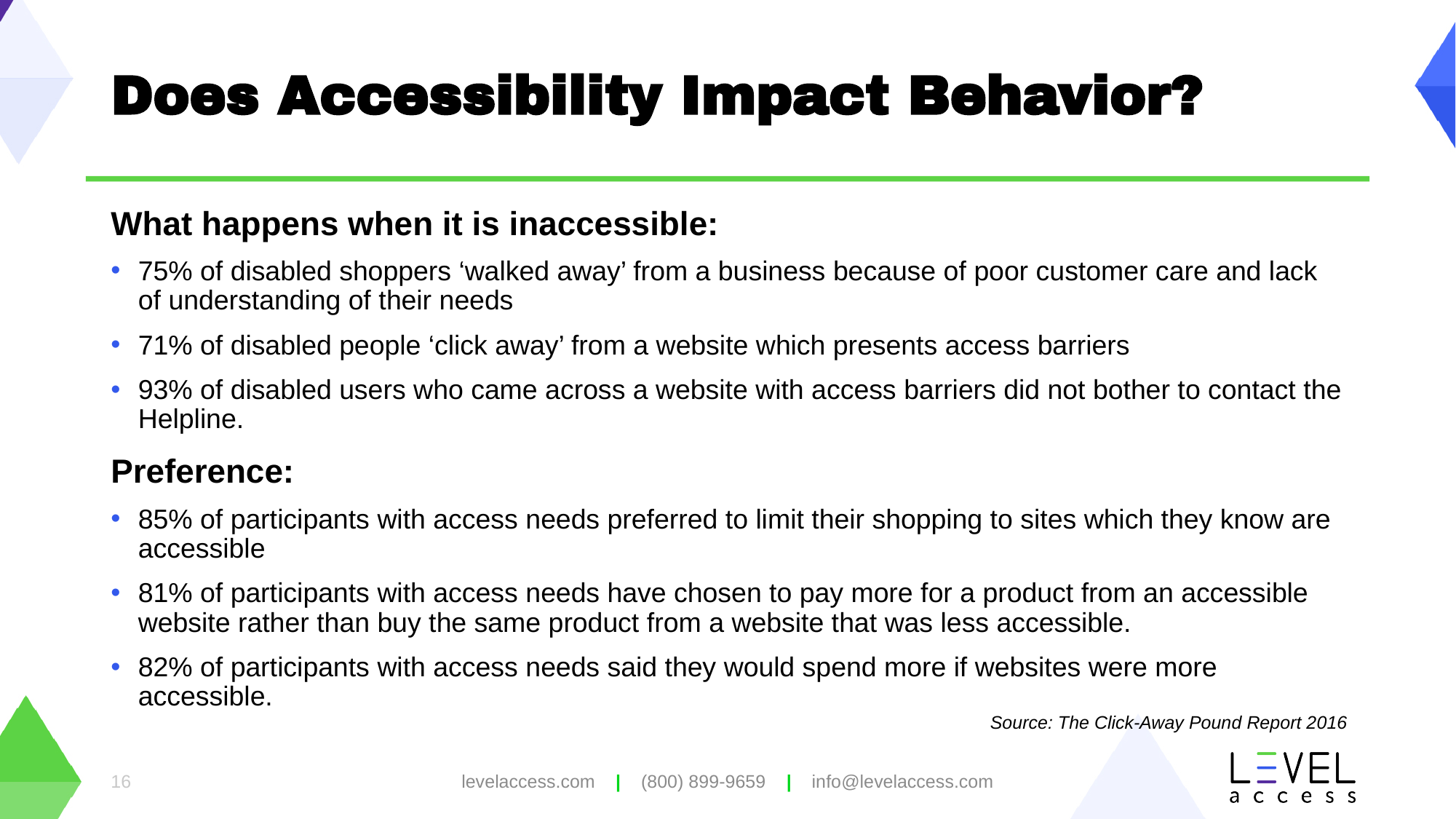

# Does Accessibility Impact Behavior?

What happens when it is inaccessible:
75% of disabled shoppers ‘walked away’ from a business because of poor customer care and lack of understanding of their needs
71% of disabled people ‘click away’ from a website which presents access barriers
93% of disabled users who came across a website with access barriers did not bother to contact the Helpline.
Preference:
85% of participants with access needs preferred to limit their shopping to sites which they know are accessible
81% of participants with access needs have chosen to pay more for a product from an accessible website rather than buy the same product from a website that was less accessible.
82% of participants with access needs said they would spend more if websites were more accessible.

Source: The Click-Away Pound Report 2016
16
levelaccess.com    |    (800) 899-9659    |    info@levelaccess.com